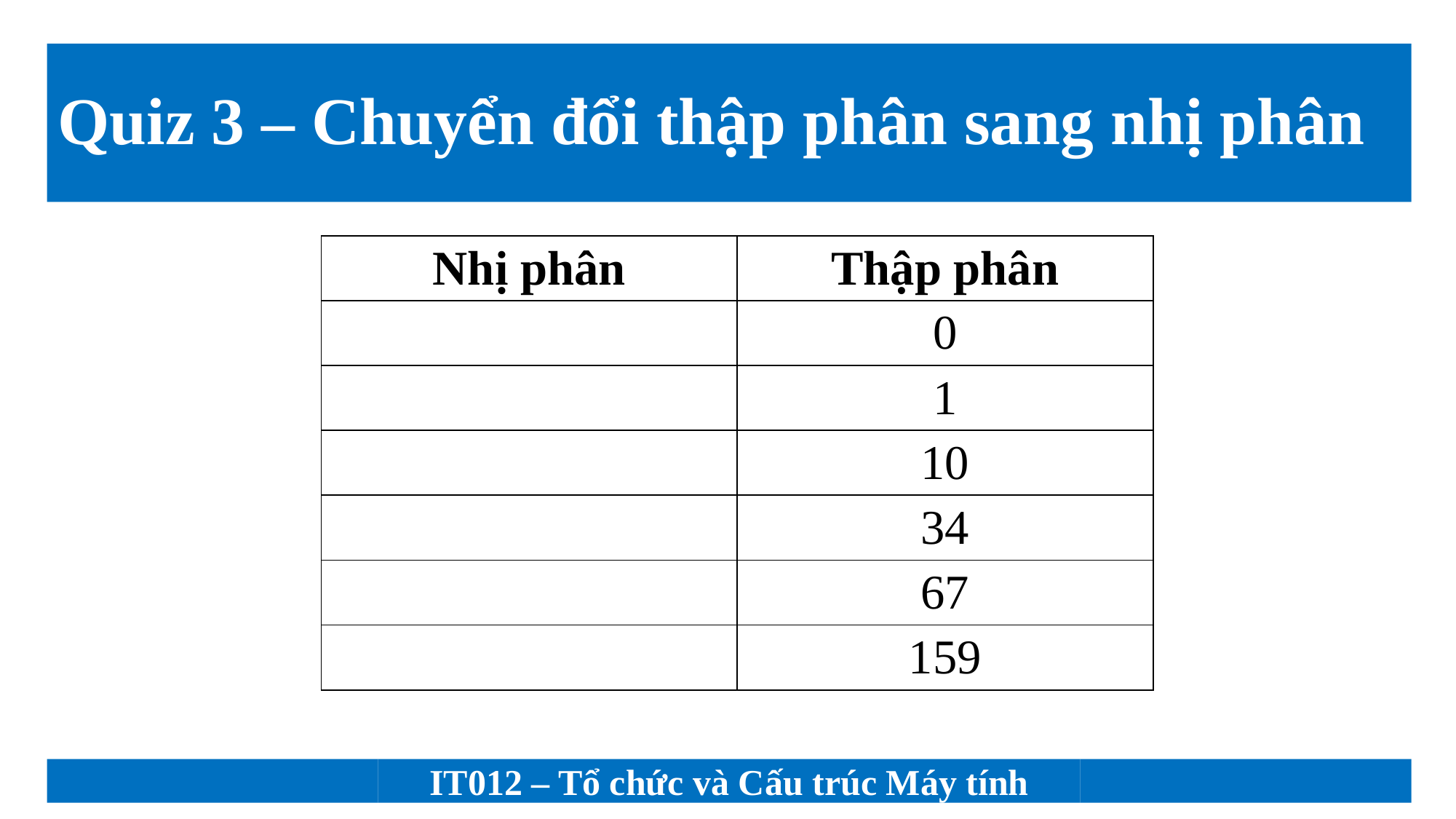

# Quiz 3 – Chuyển đổi thập phân sang nhị phân

| Nhị phân | Thập phân |
| --- | --- |
|  | 0 |
|  | 1 |
|  | 10 |
|  | 34 |
|  | 67 |
|  | 159 |
18